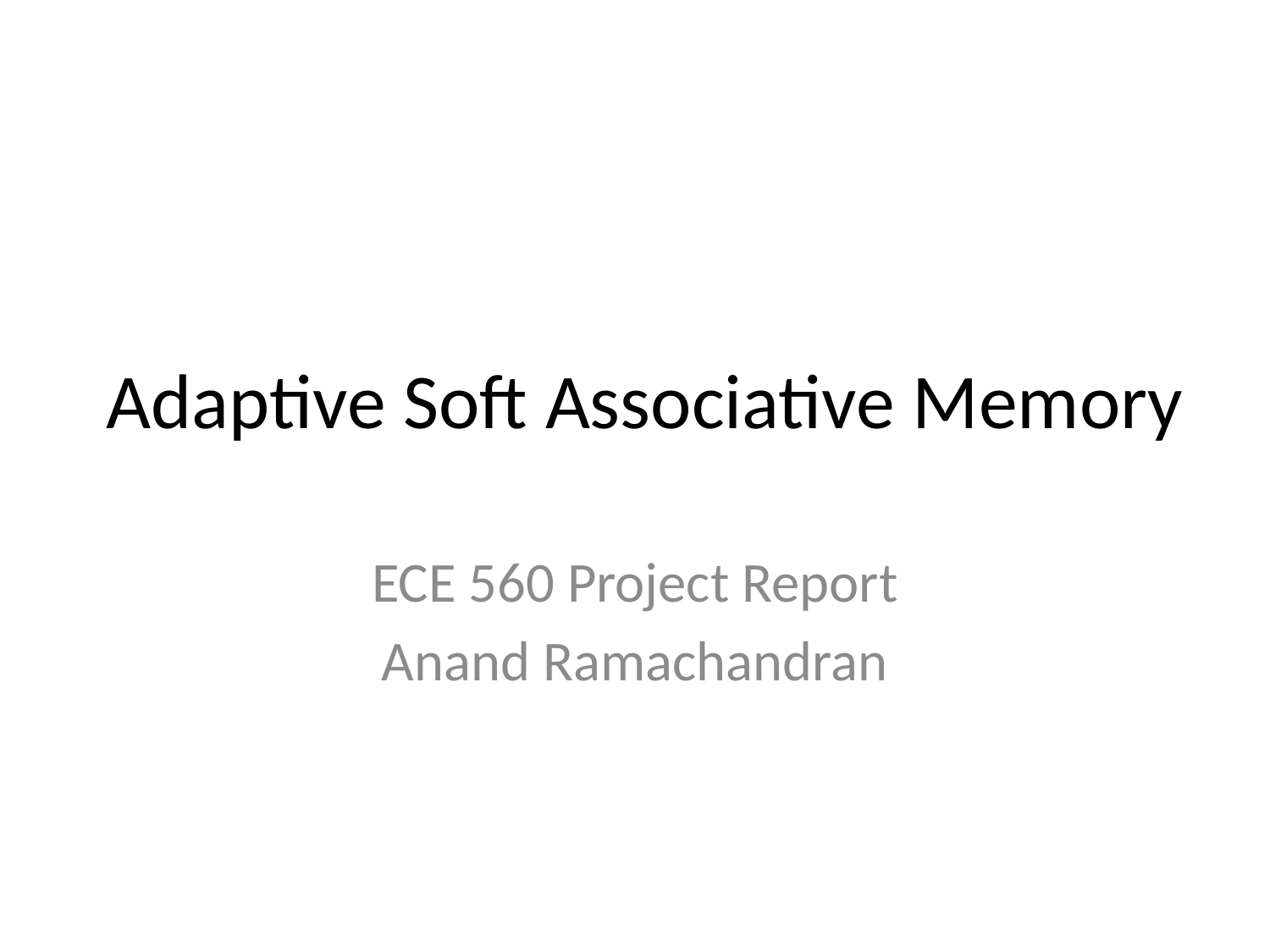

# Adaptive Soft Associative Memory
ECE 560 Project Report
Anand Ramachandran